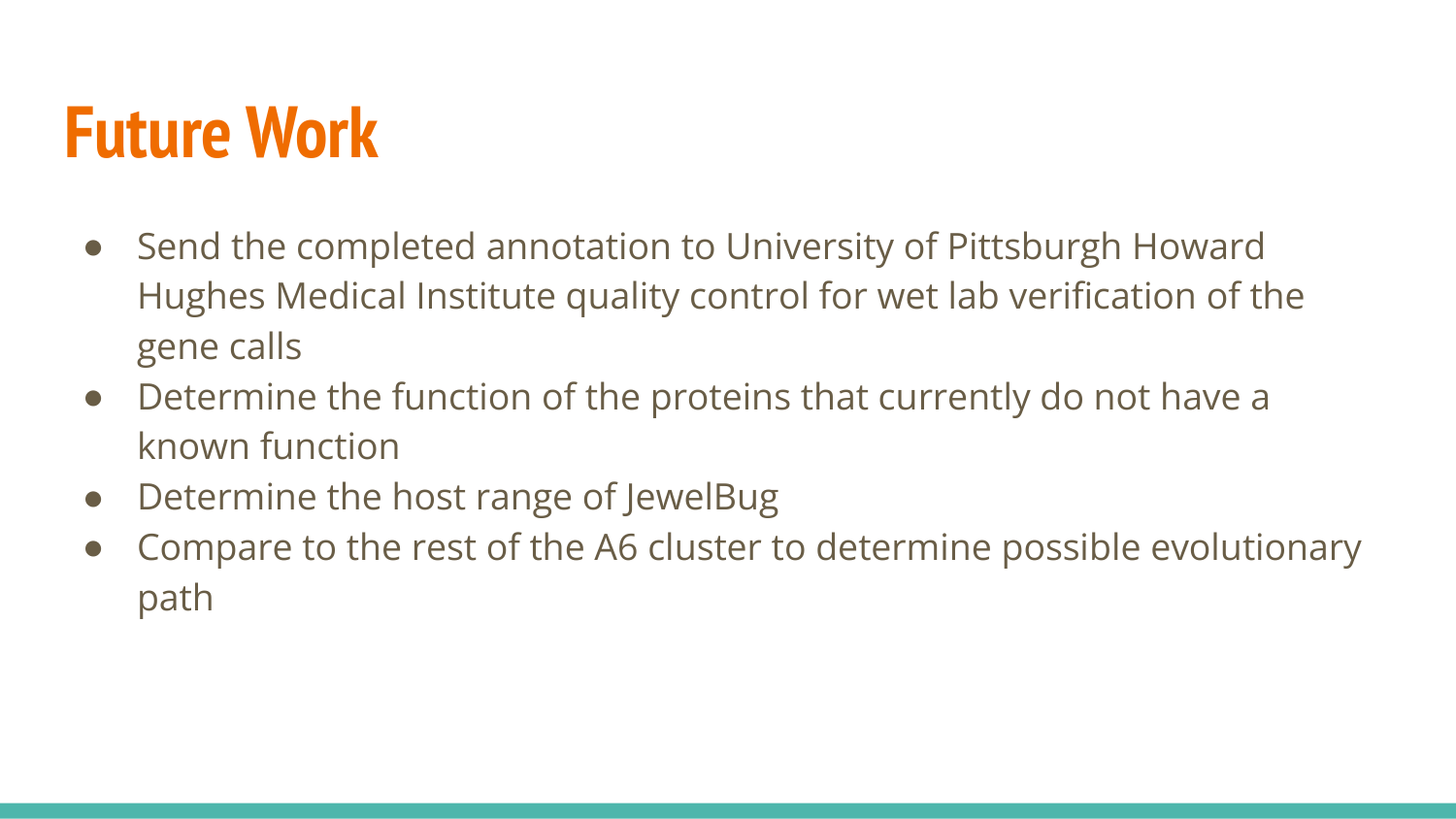

# Future Work
Send the completed annotation to University of Pittsburgh Howard Hughes Medical Institute quality control for wet lab verification of the gene calls
Determine the function of the proteins that currently do not have a known function
Determine the host range of JewelBug
Compare to the rest of the A6 cluster to determine possible evolutionary path